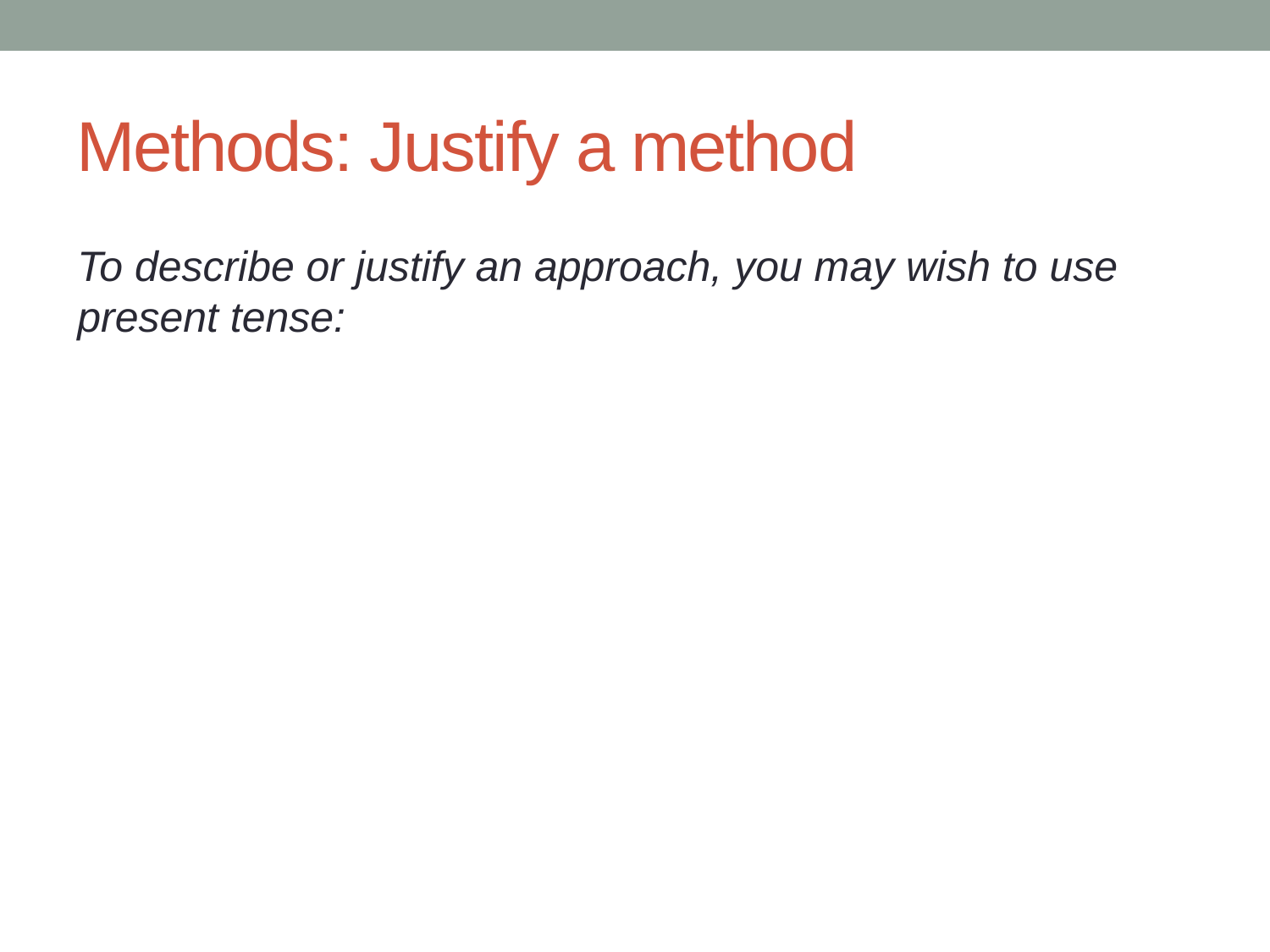

# Methods: Justify a method
You might like to start by linking to the last paragraph or lines of the literature review:

To describe or justify an approach, you may wish to use present tense: